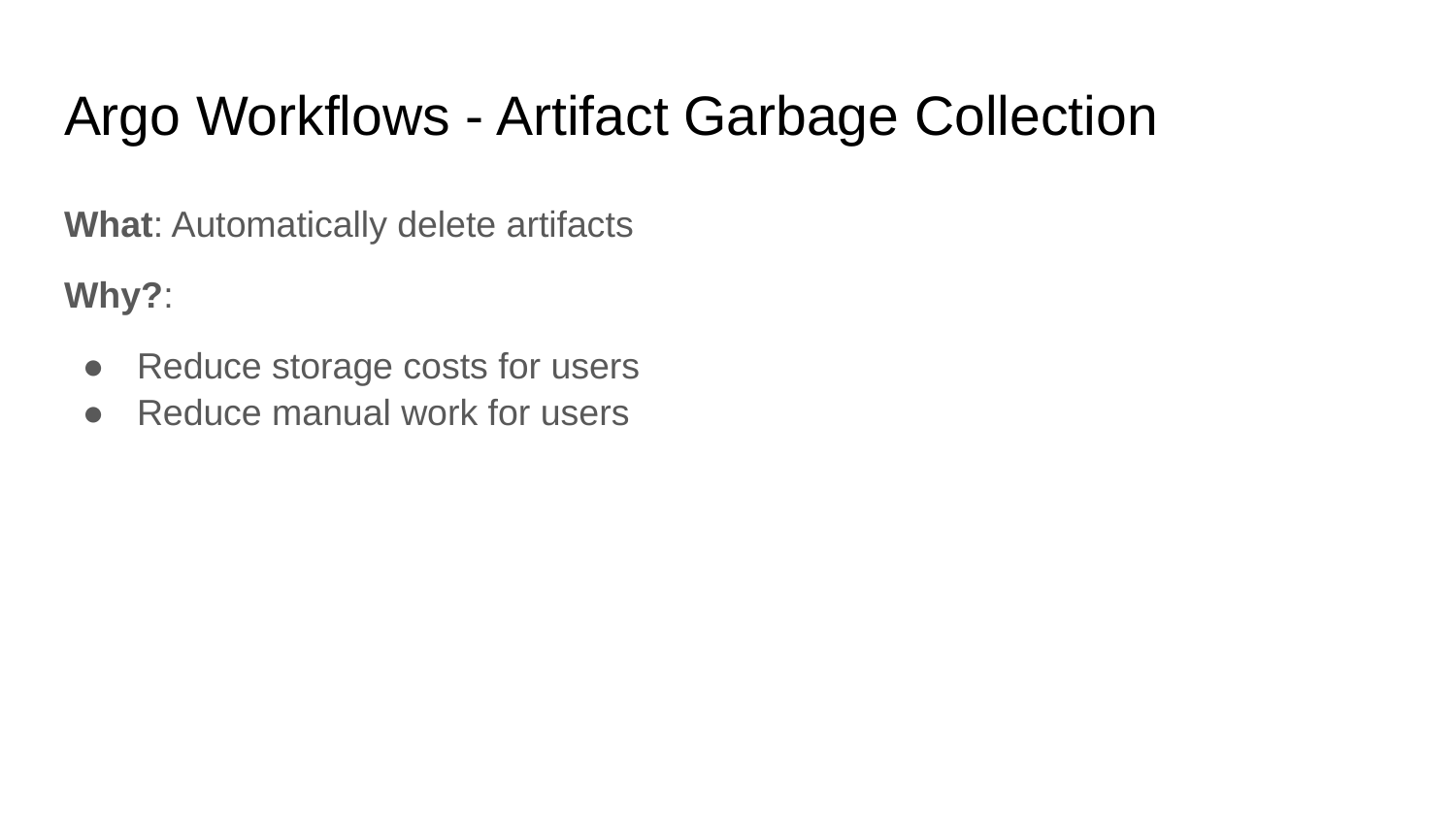

# Argo Workflows - Artifact Garbage Collection
What: Automatically delete artifacts
Why?:
Reduce storage costs for users
Reduce manual work for users